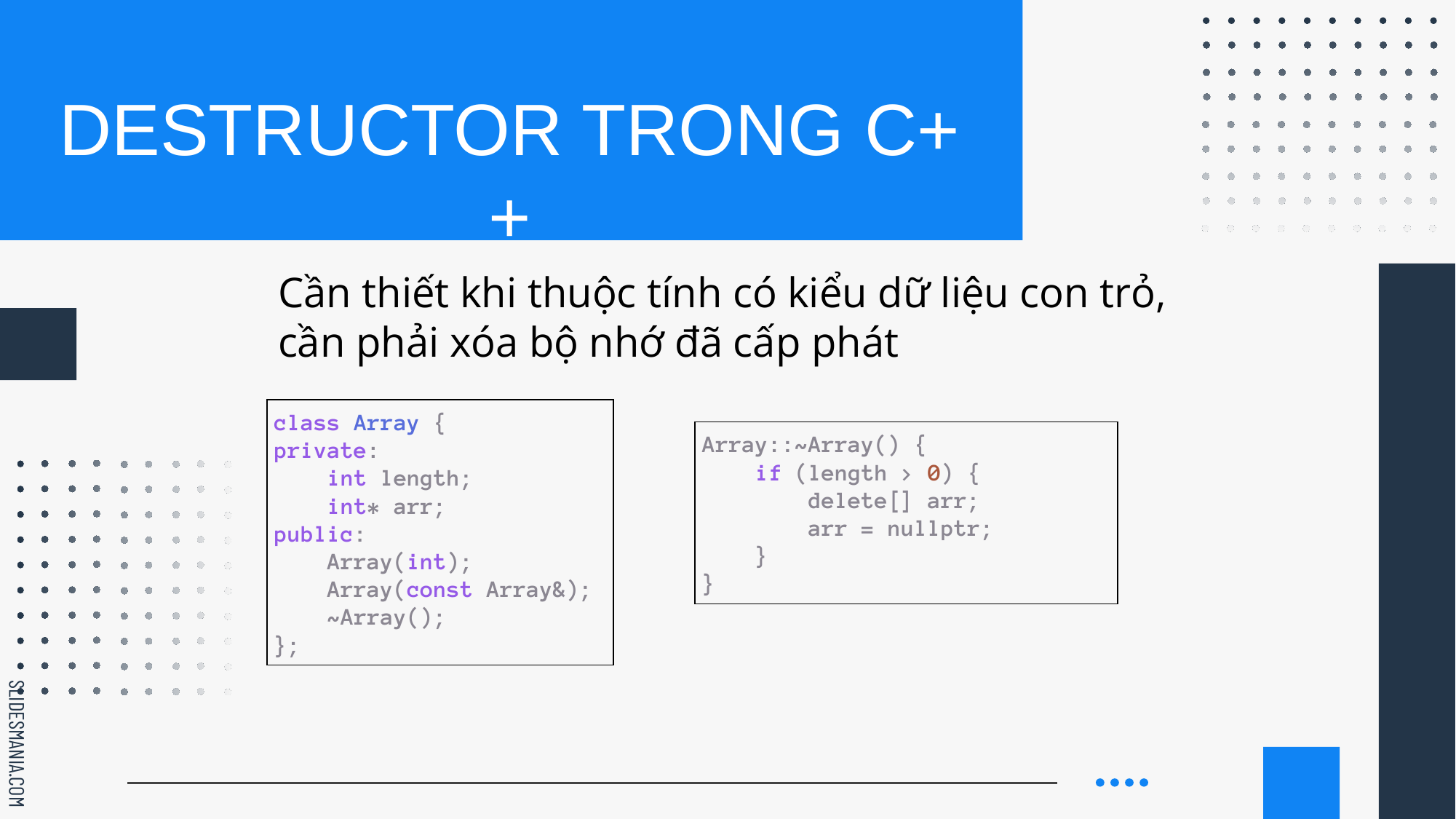

# DESTRUCTOR TRONG C++
Cần thiết khi thuộc tính có kiểu dữ liệu con trỏ, cần phải xóa bộ nhớ đã cấp phát
| class Array { private: int length; int\* arr; public: Array(int); Array(const Array&); ~Array(); }; |
| --- |
| Array::~Array() { if (length > 0) { delete[] arr; arr = nullptr; } } |
| --- |